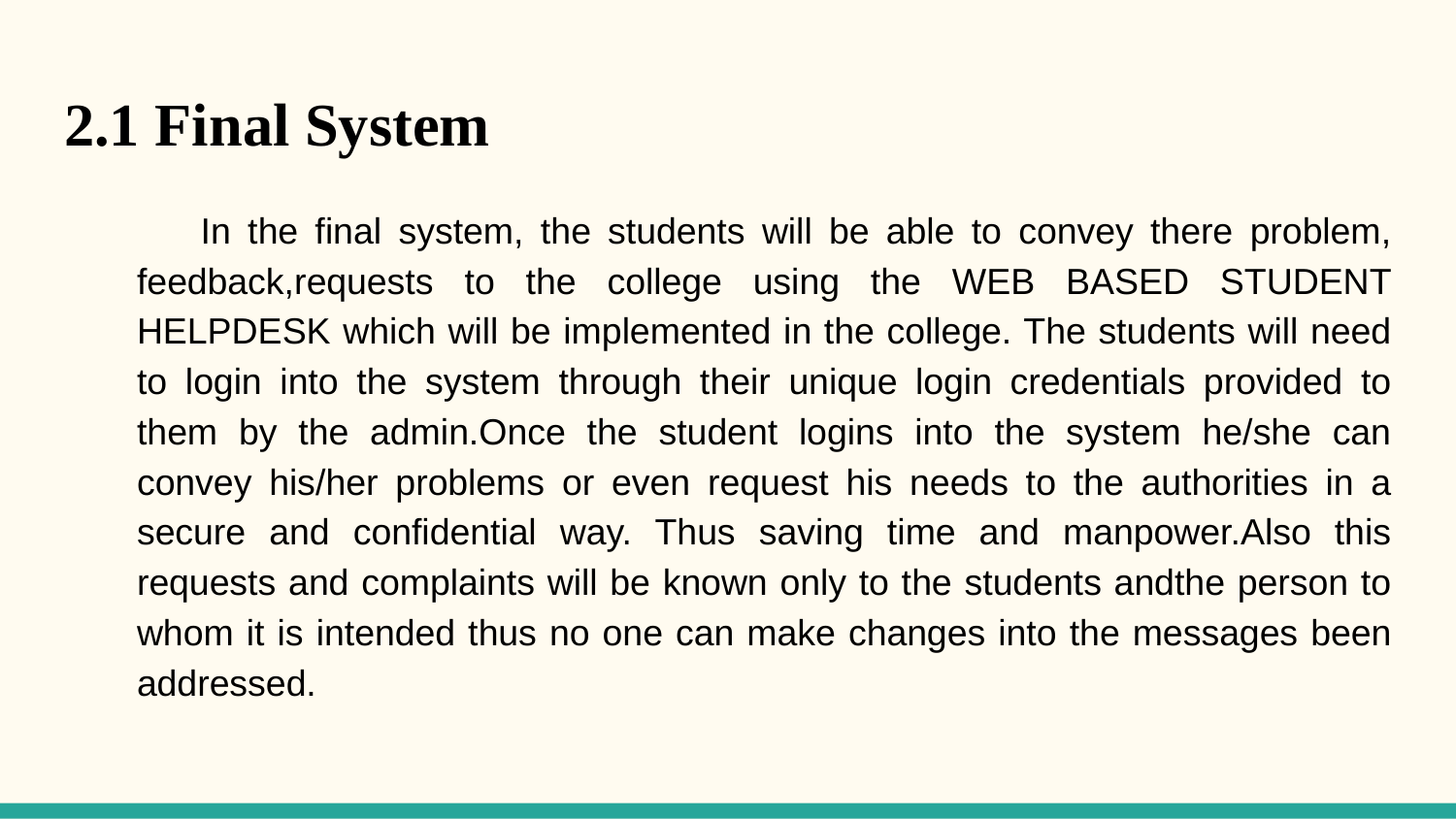

# 2.1 Final System
       In the final system, the students will be able to convey there problem, feedback,requests to the college using the WEB BASED STUDENT HELPDESK which will be implemented in the college. The students will need to login into the system through their unique login credentials provided to them by the admin.Once the student logins into the system he/she can convey his/her problems or even request his needs to the authorities in a secure and confidential way. Thus saving time and manpower.Also this requests and complaints will be known only to the students andthe person to whom it is intended thus no one can make changes into the messages been addressed.